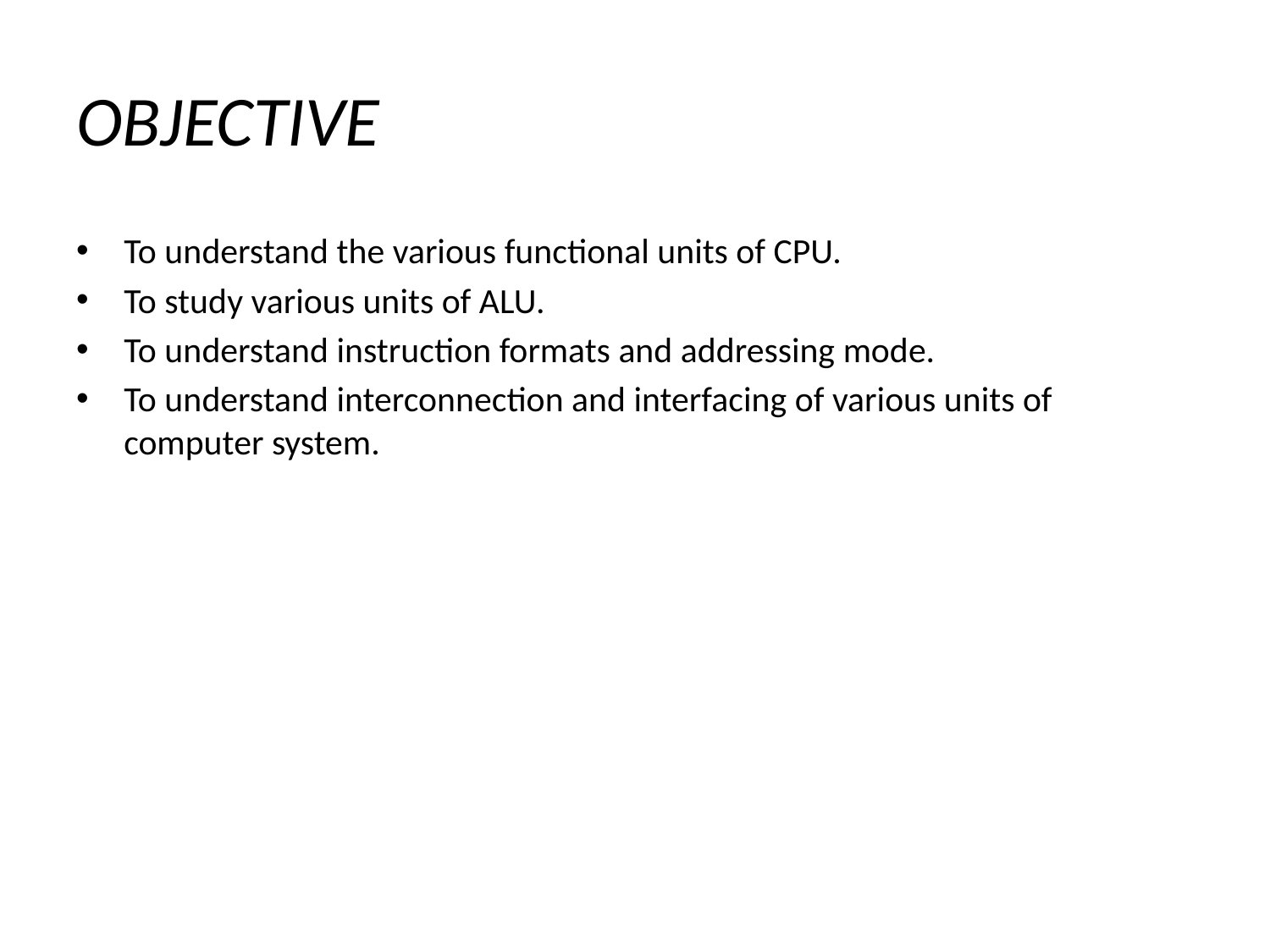

# OBJECTIVE
To understand the various functional units of CPU.
To study various units of ALU.
To understand instruction formats and addressing mode.
To understand interconnection and interfacing of various units of computer system.